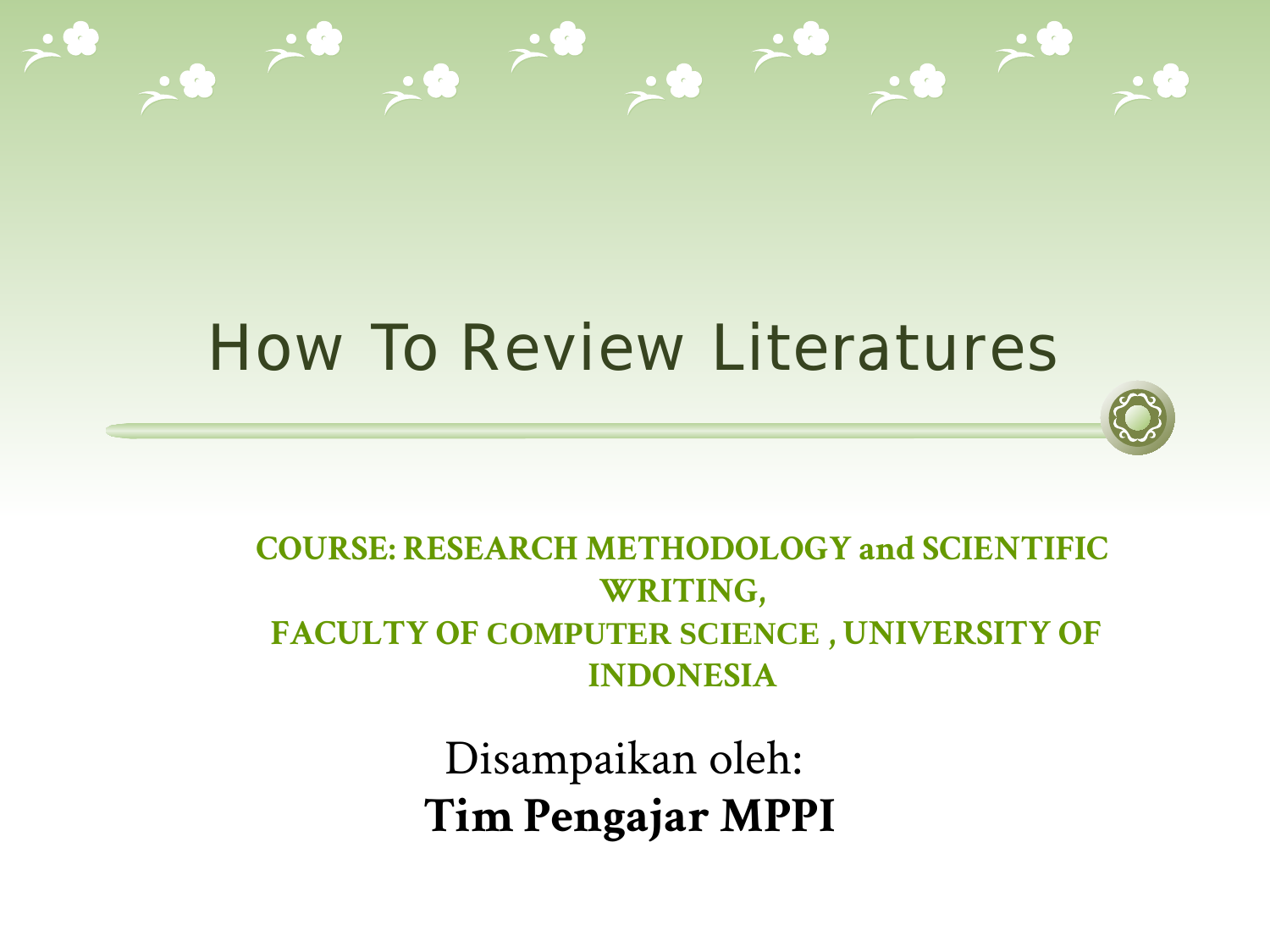

# How To Review Literatures
COURSE: RESEARCH METHODOLOGY and SCIENTIFIC WRITING,
 FACULTY OF COMPUTER SCIENCE , UNIVERSITY OF INDONESIA
Disampaikan oleh:
Tim Pengajar MPPI